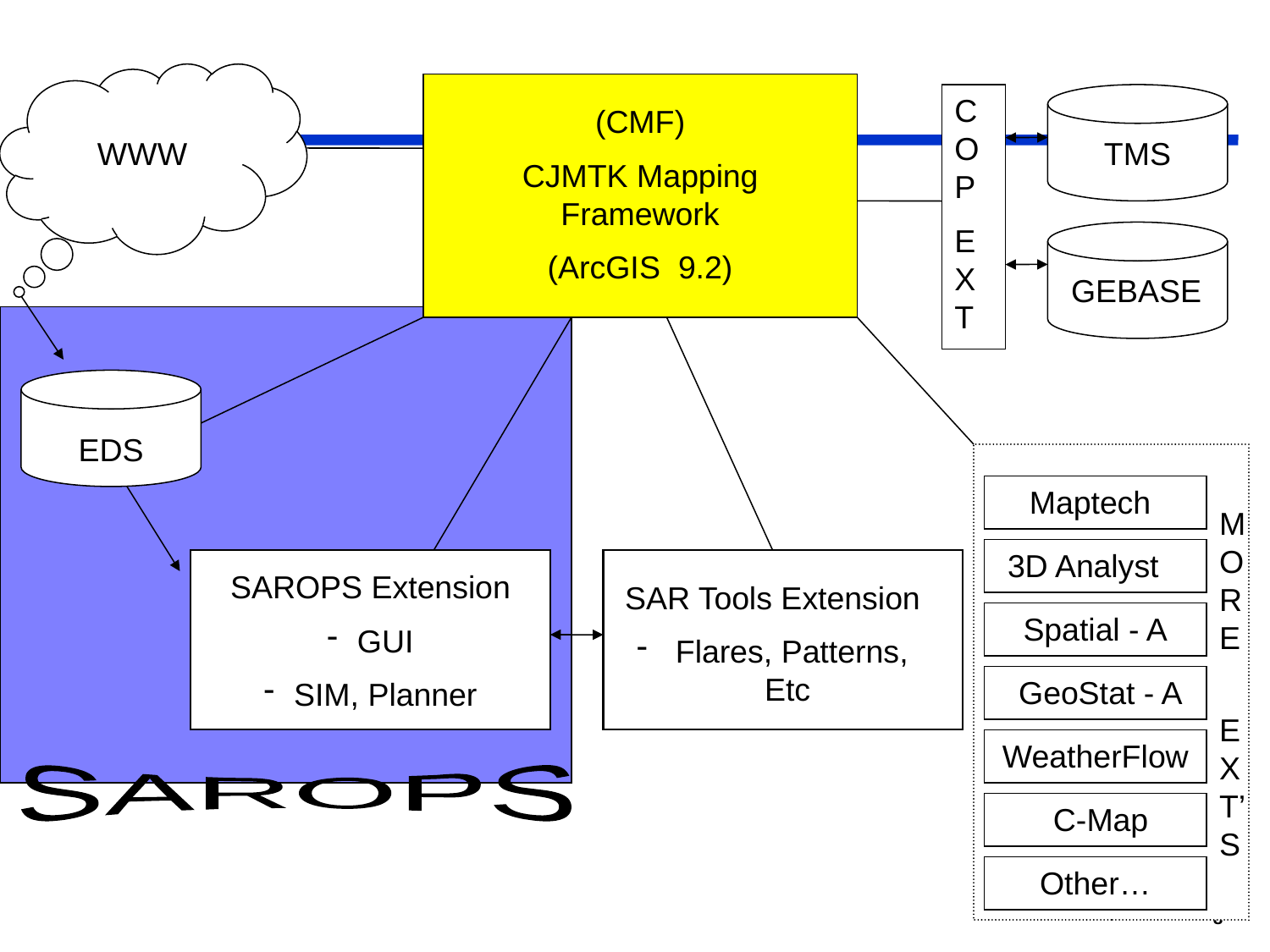

COP
EXT

TMS

GEBASE
(CMF)
CJMTK Mapping Framework
(ArcGIS  9.2)
WWW

EDS

Maptech

MORE
 EXT’S

3D Analyst

SAROPS Extension
GUI
SIM, Planner
SAR Tools Extension
 Flares, Patterns, Etc

Spatial - A

GeoStat - A
WeatherFlow

SAROPS

C-Map

Other…
8